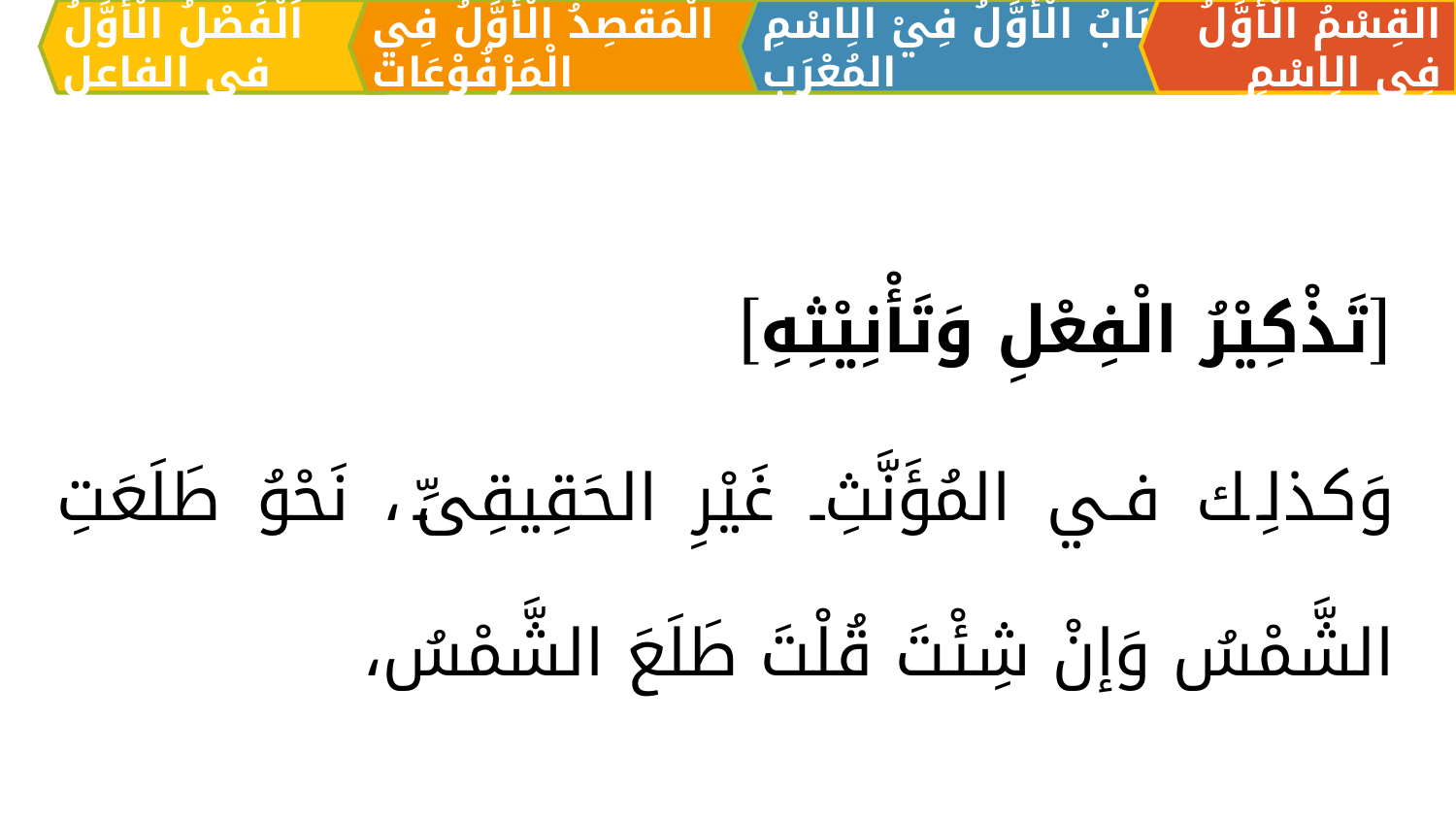

الْمَقصِدُ الْأَوَّلُ فِي الْمَرْفُوْعَات
القِسْمُ الْأَوَّلُ فِي الِاسْمِ
اَلبَابُ الْأَوَّلُ فِيْ الِاسْمِ المُعْرَبِ
اَلْفَصْلُ الْأَوَّلُ في الفاعل
[تَذْكِيْرُ الْفِعْلِ وَتَأْنِيْثِهِ]
وَكذلِك في المُؤَنَّثِ غَيْرِ الحَقِيقِىِّ، نَحْوُ طَلَعَتِ الشَّمْسُ وَإنْ شِئْتَ قُلْتَ طَلَعَ الشَّمْسُ،